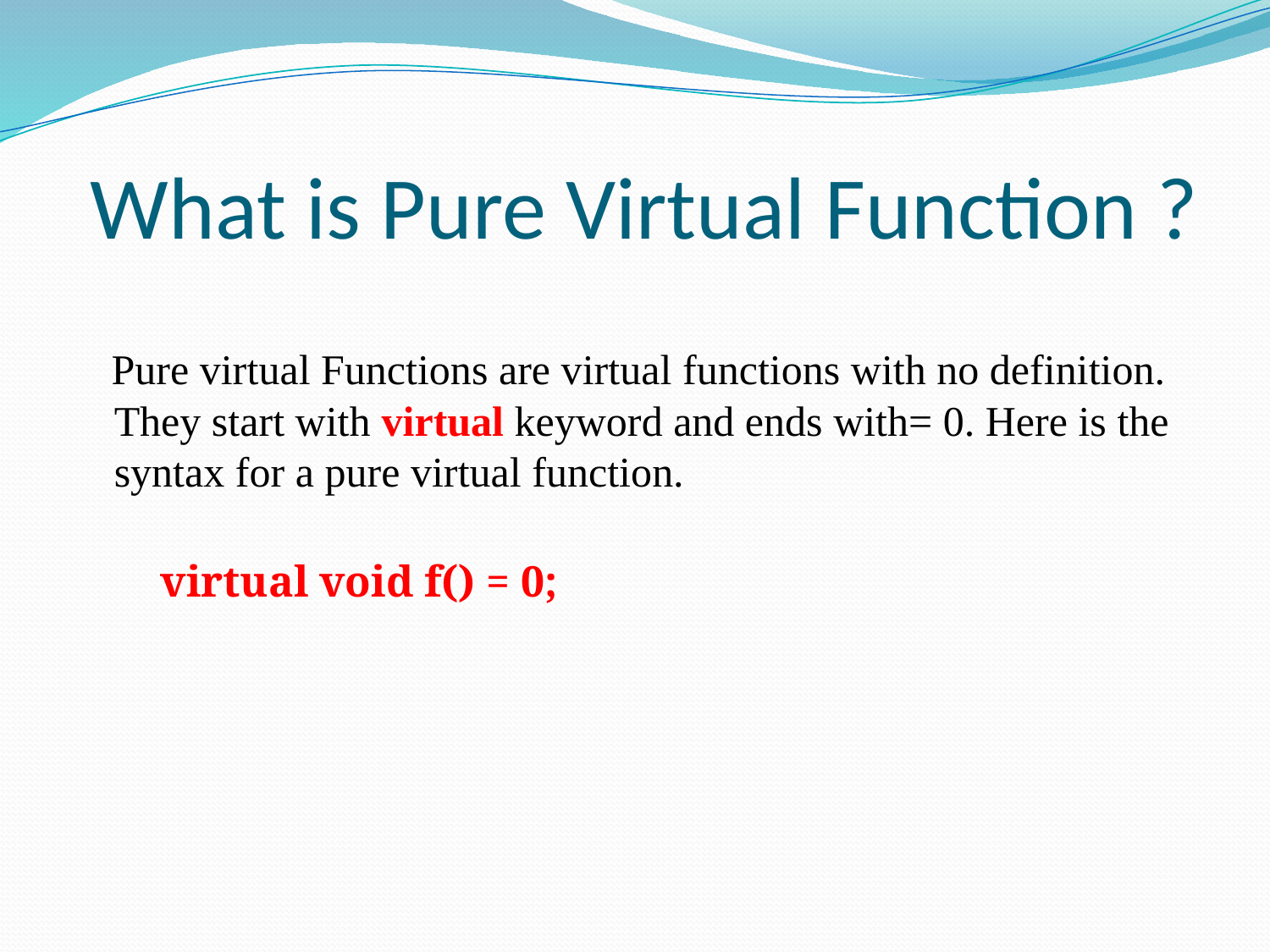

# What is Pure Virtual Function ?

   Pure virtual Functions are virtual functions with no definition. They start with virtual keyword and ends with= 0. Here is the syntax for a pure virtual function.
        virtual void f() = 0;